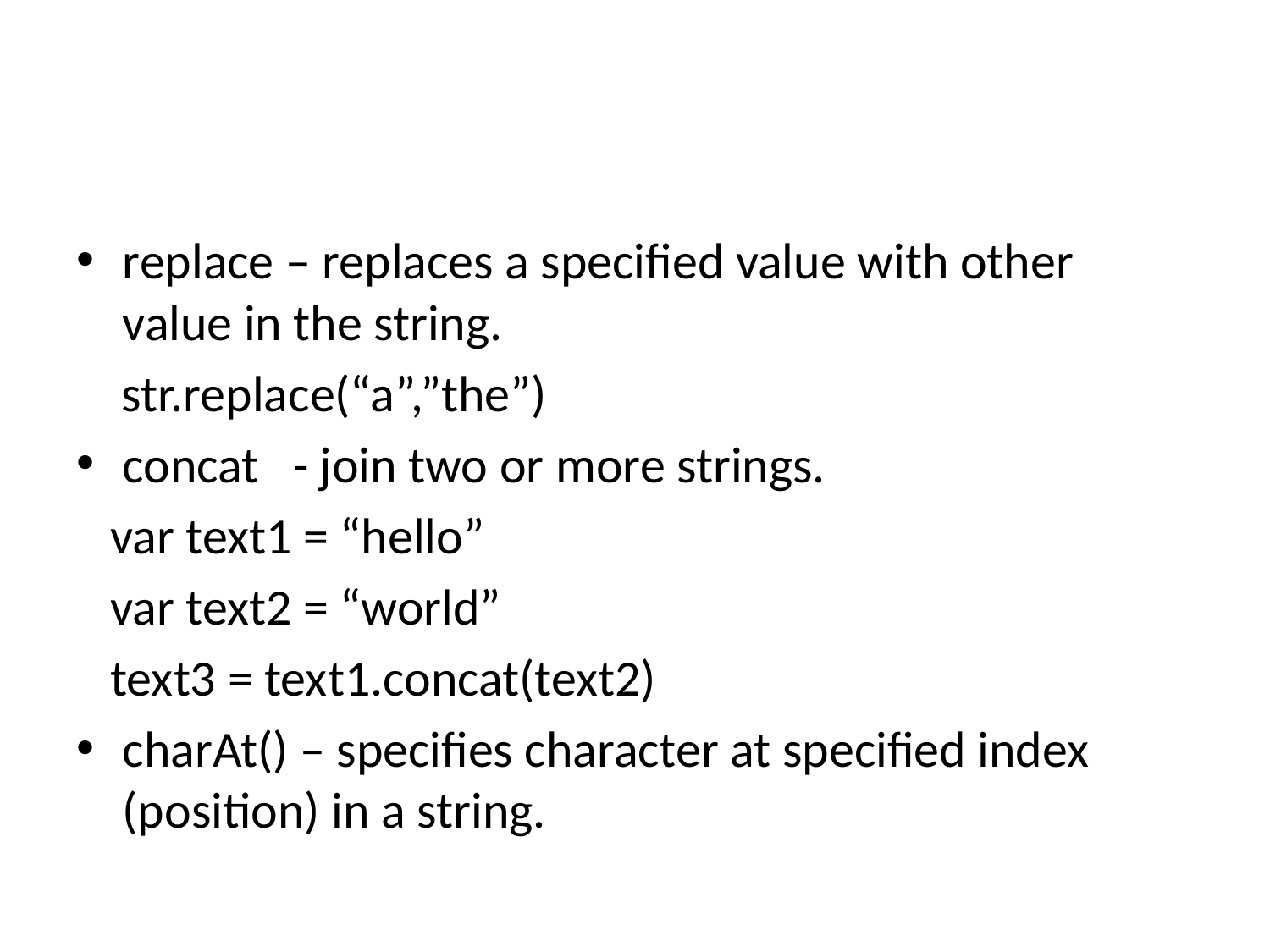

#
replace – replaces a specified value with other value in the string.
    str.replace(“a”,”the”)
concat   - join two or more strings.
   var text1 = “hello”
   var text2 = “world”
   text3 = text1.concat(text2)
charAt() – specifies character at specified index (position) in a string.